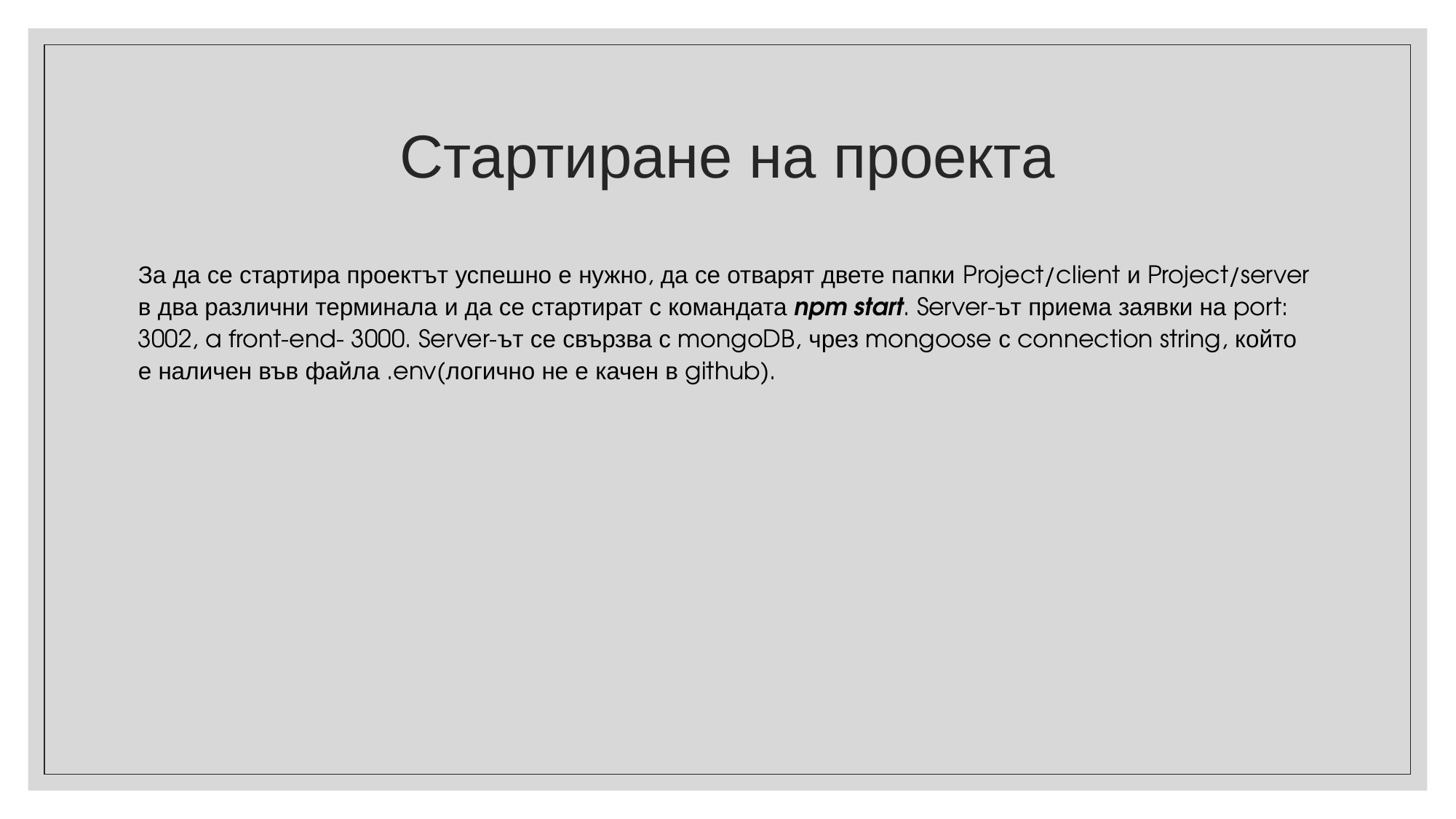

# Стартиране на проекта
За да се стартира проектът успешно е нужно, да се отварят двете папки Project/client и Project/server в два различни терминала и да се стартират с командата npm start. Server-ът приема заявки на port: 3002, a front-end- 3000. Server-ът се свързва с mongoDB, чрез mongoose с connection string, който е наличен във файла .env(логично не е качен в github).